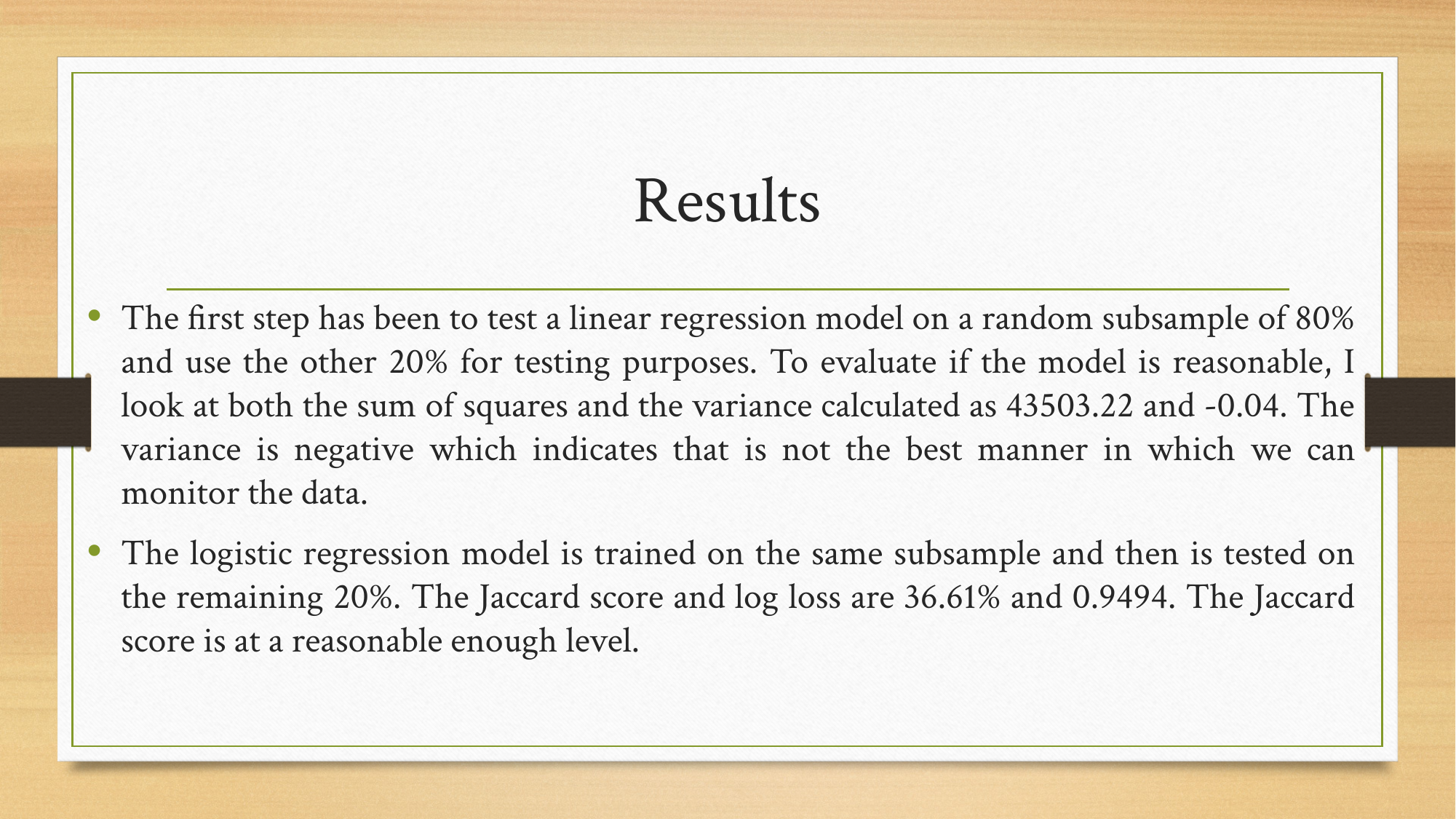

# Results
The first step has been to test a linear regression model on a random subsample of 80% and use the other 20% for testing purposes. To evaluate if the model is reasonable, I look at both the sum of squares and the variance calculated as 43503.22 and -0.04. The variance is negative which indicates that is not the best manner in which we can monitor the data.
The logistic regression model is trained on the same subsample and then is tested on the remaining 20%. The Jaccard score and log loss are 36.61% and 0.9494. The Jaccard score is at a reasonable enough level.